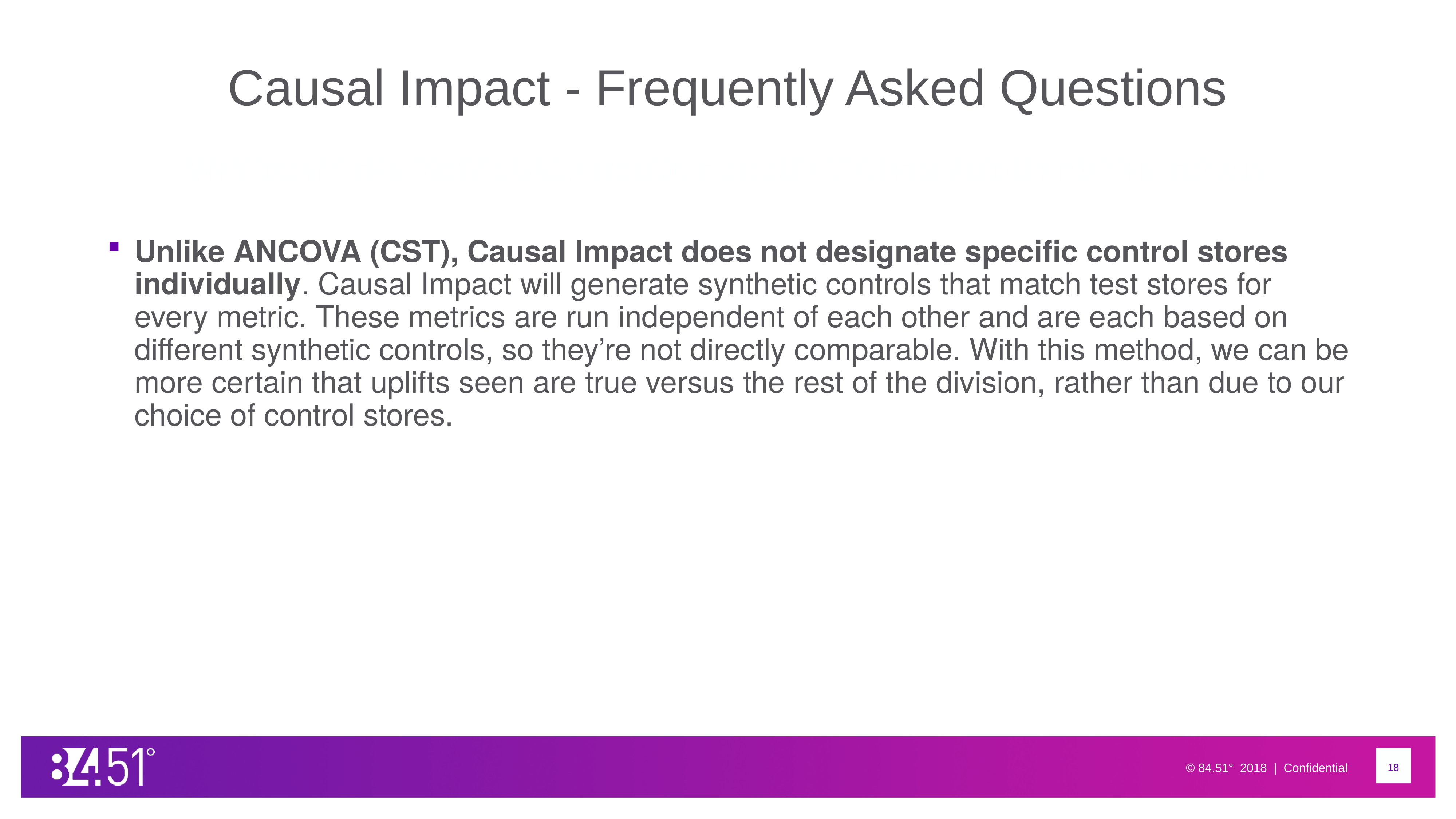

# Causal Impact - Frequently Asked Questions
WHY DON’T THE INDIVIDUAL PRODUCT GROUP UPLIFTS ADD UP TO THE TOTAL?
Unlike ANCOVA (CST), Causal Impact does not designate specific control stores individually. Causal Impact will generate synthetic controls that match test stores for every metric. These metrics are run independent of each other and are each based on different synthetic controls, so they’re not directly comparable. With this method, we can be more certain that uplifts seen are true versus the rest of the division, rather than due to our choice of control stores.